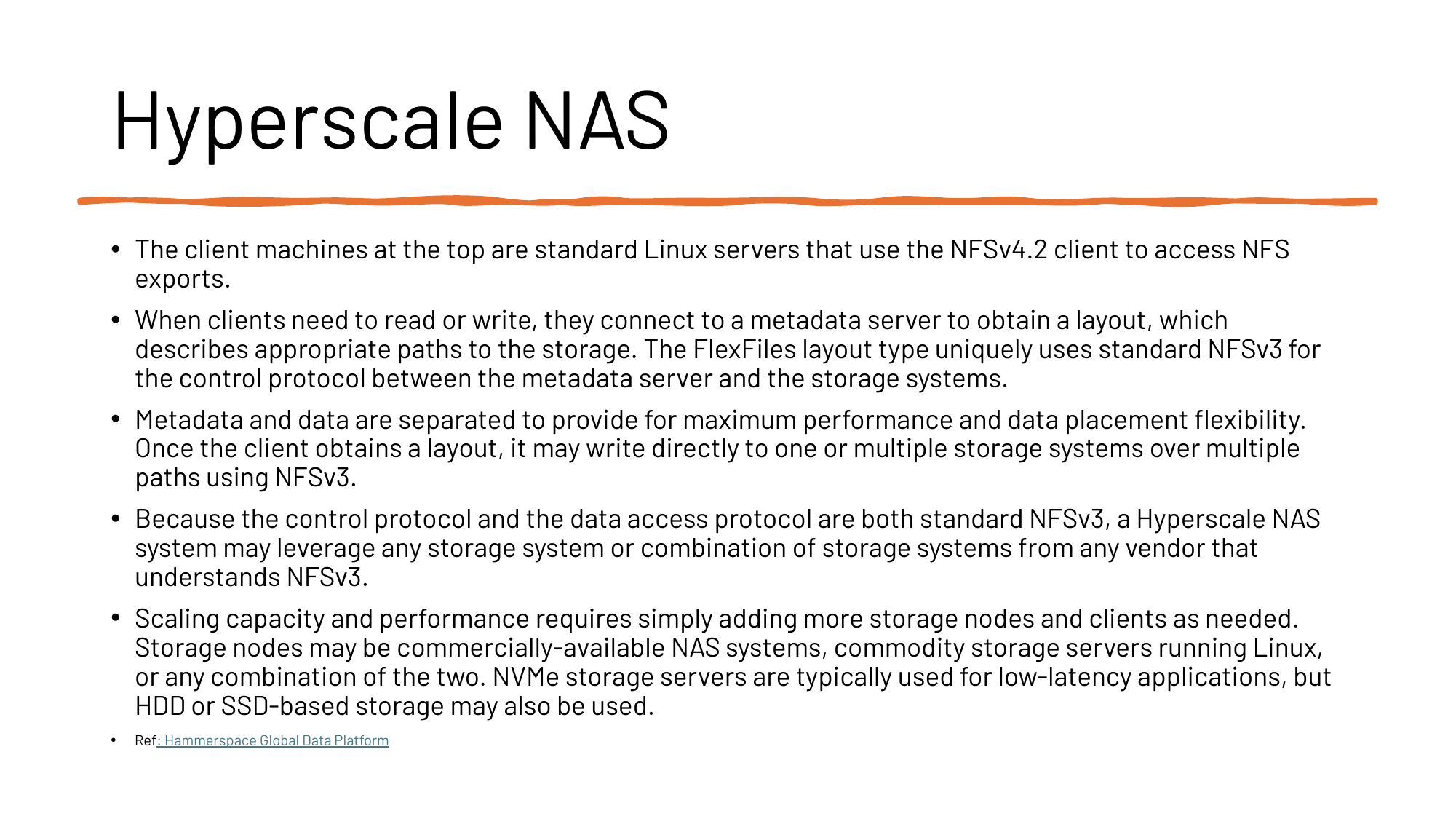

# Hyperscale NAS

The client machines at the top are standard Linux servers that use the NFSv4.2 client to access NFS exports.
When clients need to read or write, they connect to a metadata server to obtain a layout, which describes appropriate paths to the storage. The FlexFiles layout type uniquely uses standard NFSv3 for the control protocol between the metadata server and the storage systems.
Metadata and data are separated to provide for maximum performance and data placement flexibility. Once the client obtains a layout, it may write directly to one or multiple storage systems over multiple paths using NFSv3.
Because the control protocol and the data access protocol are both standard NFSv3, a Hyperscale NAS system may leverage any storage system or combination of storage systems from any vendor that understands NFSv3.
Scaling capacity and performance requires simply adding more storage nodes and clients as needed. Storage nodes may be commercially-available NAS systems, commodity storage servers running Linux, or any combination of the two. NVMe storage servers are typically used for low-latency applications, but HDD or SSD-based storage may also be used.
Ref: Hammerspace Global Data Platform